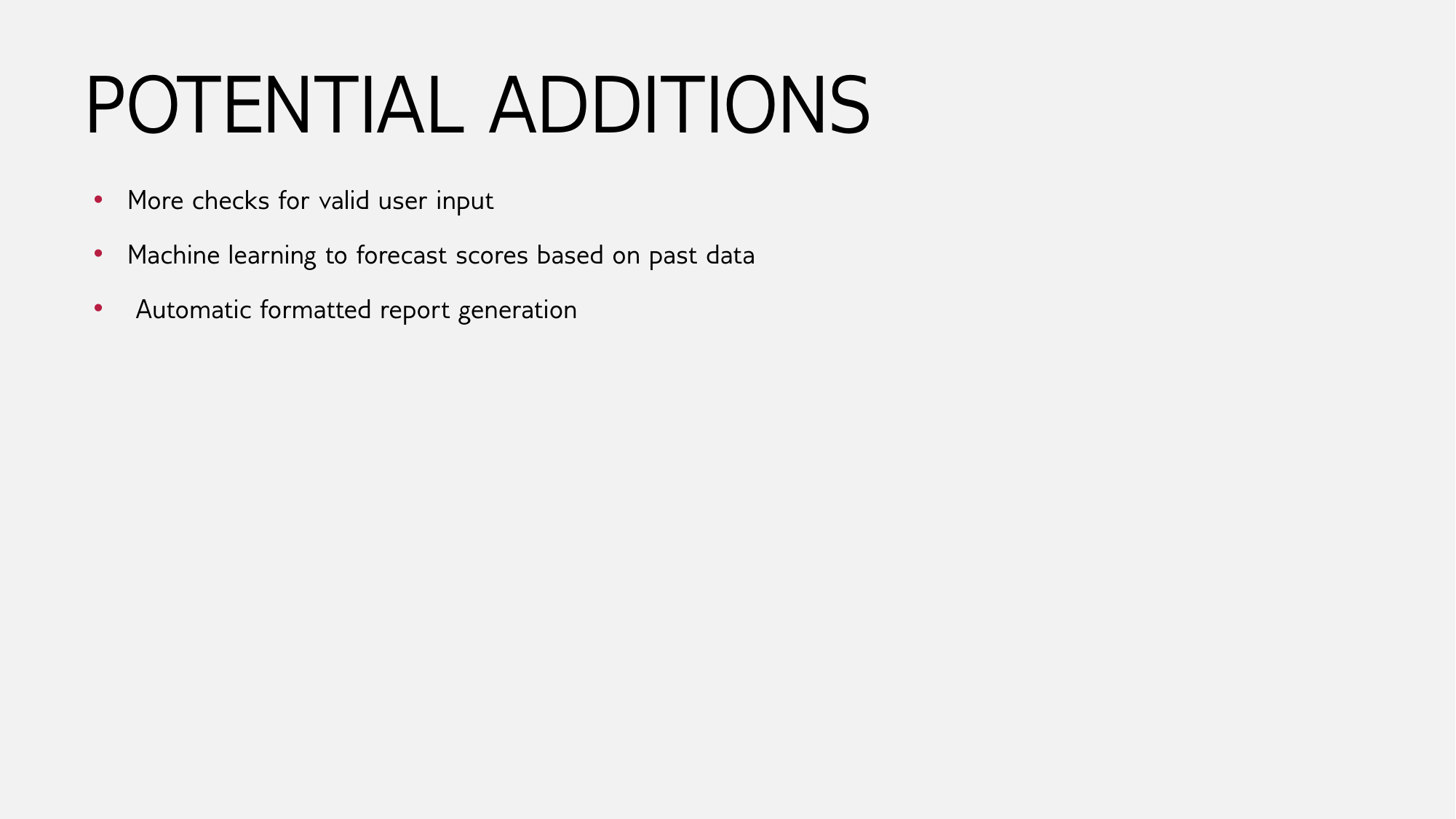

# Potential Additions
More checks for valid user input
Machine learning to forecast scores based on past data
 Automatic formatted report generation